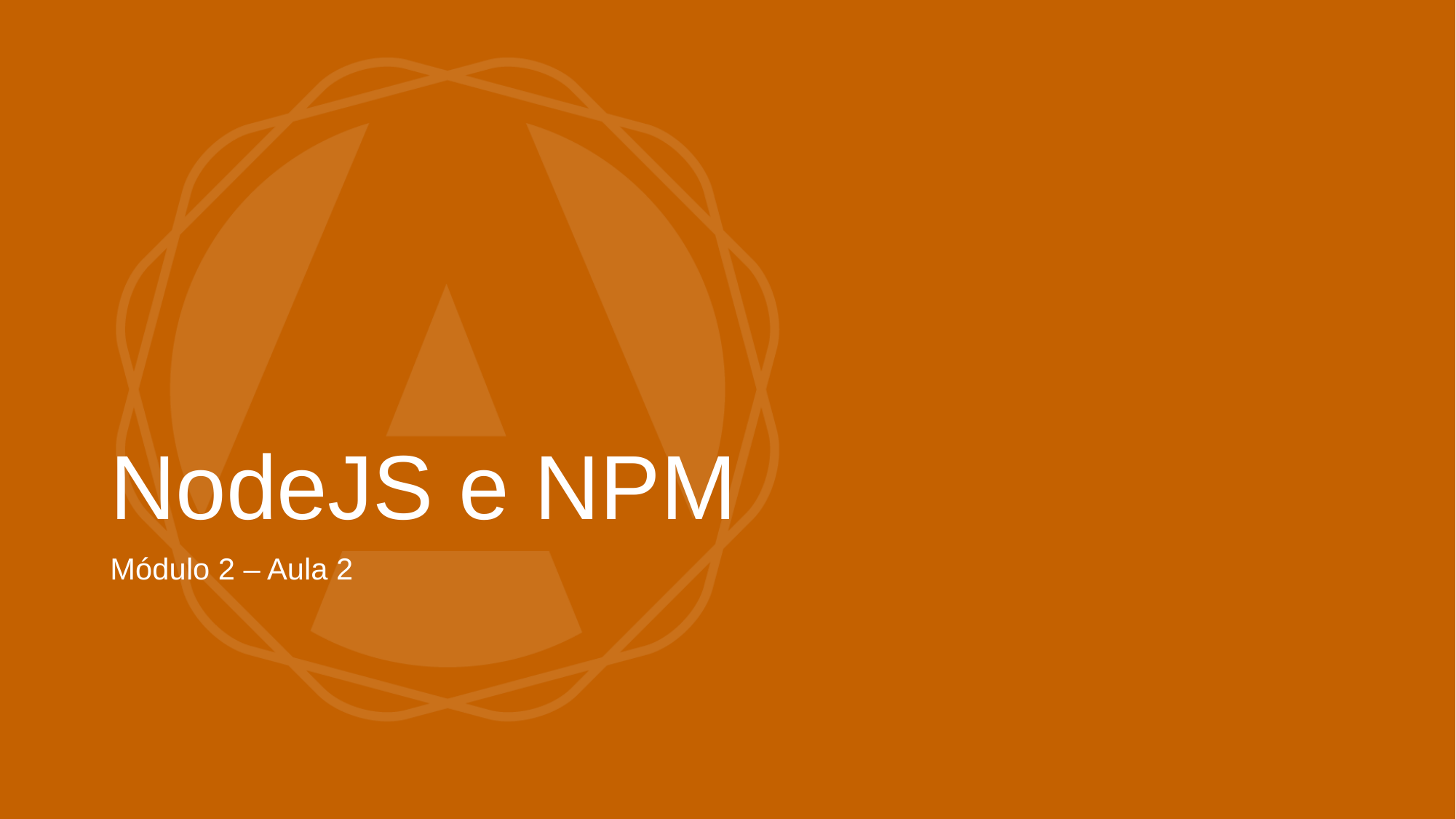

# NodeJS e NPM
Módulo 2 – Aula 2